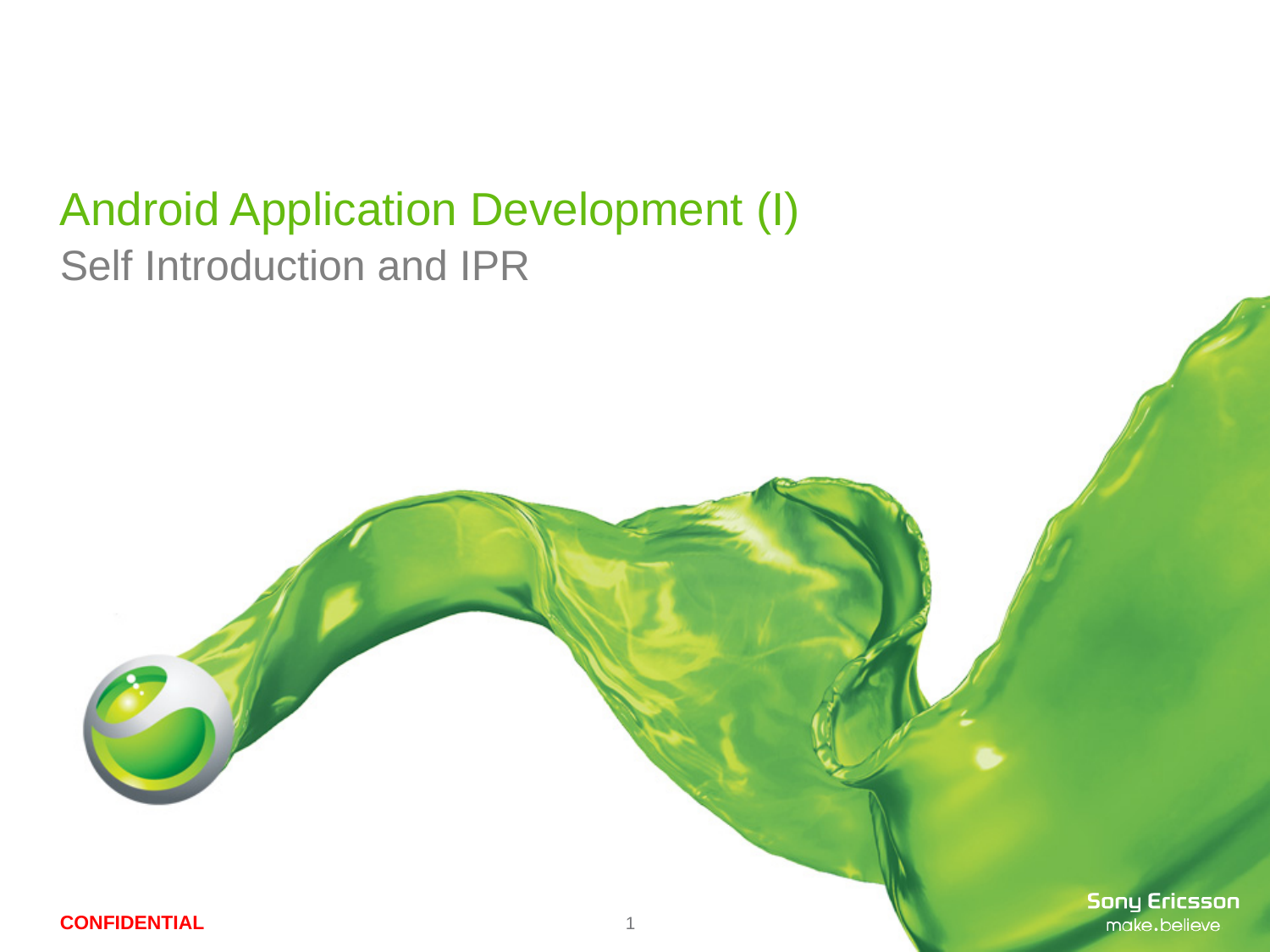

# Android Application Development (I)
Self Introduction and IPR